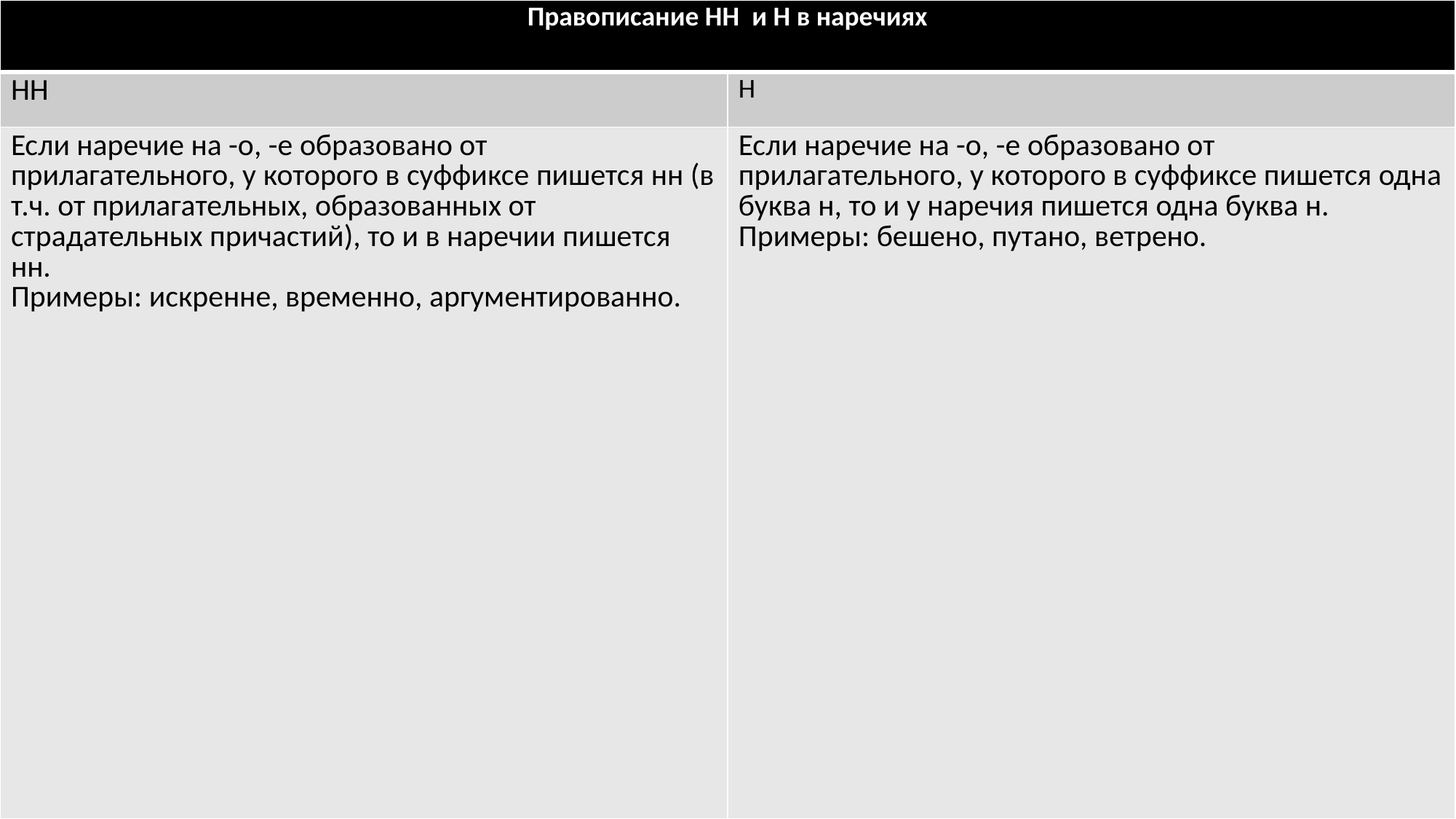

| Правописание НН и Н в наречиях |  |
| --- | --- |
| НН | Н |
| Если наречие на -о, -е образовано от прилагательного, у которого в суффиксе пишется нн (в т.ч. от прилагательных, образованных от страдательных причастий), то и в наречии пишется нн. Примеры: искренне, временно, аргументированно. | Если наречие на -о, -е образовано от прилагательного, у которого в суффиксе пишется одна буква н, то и у наречия пишется одна буква н. Примеры: бешено, путано, ветрено. |